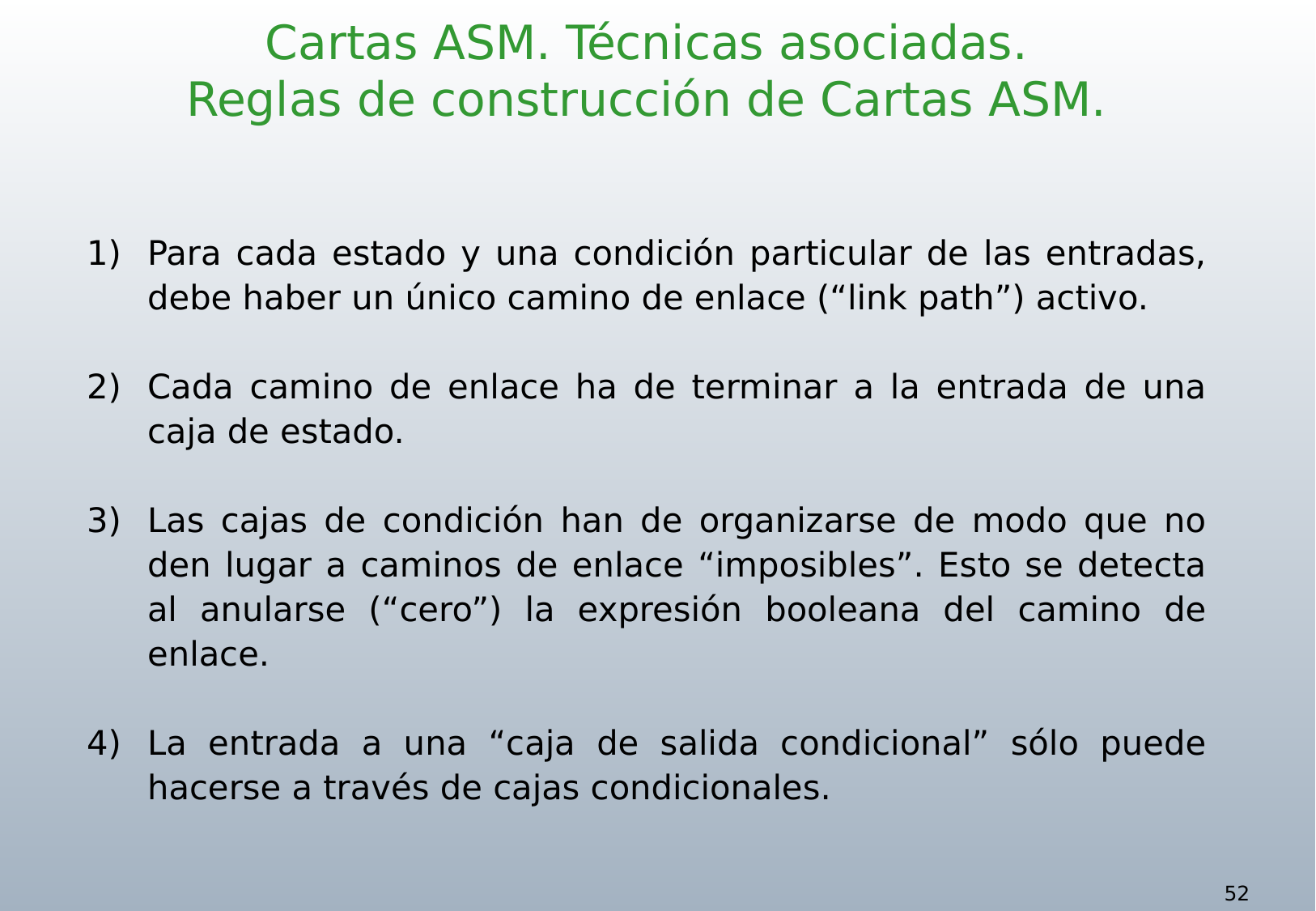

# Cartas ASM. Técnicas asociadas. Reglas de construcción de Cartas ASM.
Para cada estado y una condición particular de las entradas, debe haber un único camino de enlace (“link path”) activo.

2)	Cada camino de enlace ha de terminar a la entrada de una caja de estado.

Las cajas de condición han de organizarse de modo que no den lugar a caminos de enlace “imposibles”. Esto se detecta al anularse (“cero”) la expresión booleana del camino de enlace.

4)	La entrada a una “caja de salida condicional” sólo puede hacerse a través de cajas condicionales.